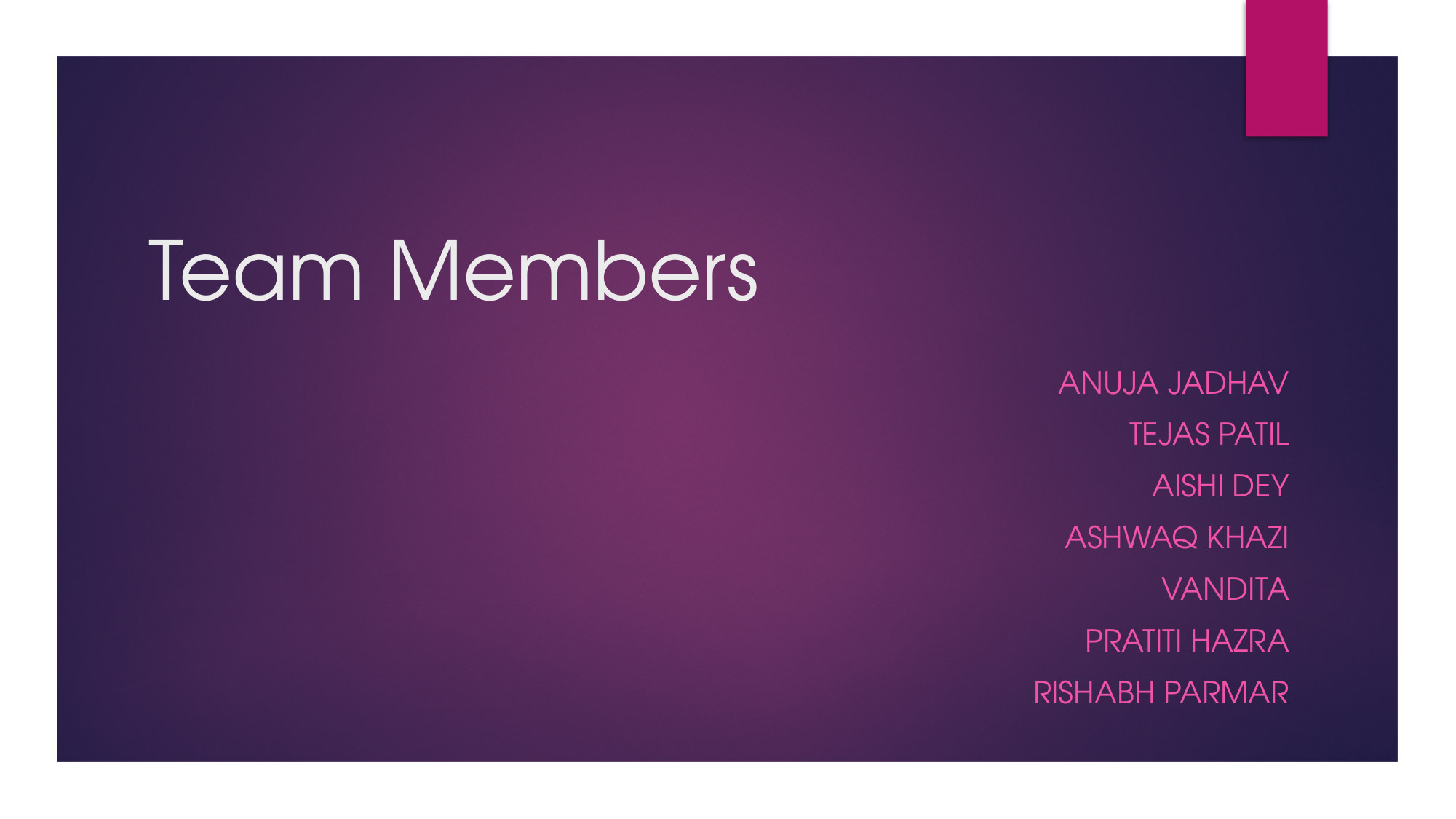

# Team Members
Anuja Jadhav
Tejas patil
Aishi dey
Ashwaq khazi
Vandita
Pratiti hazra
Rishabh parmar